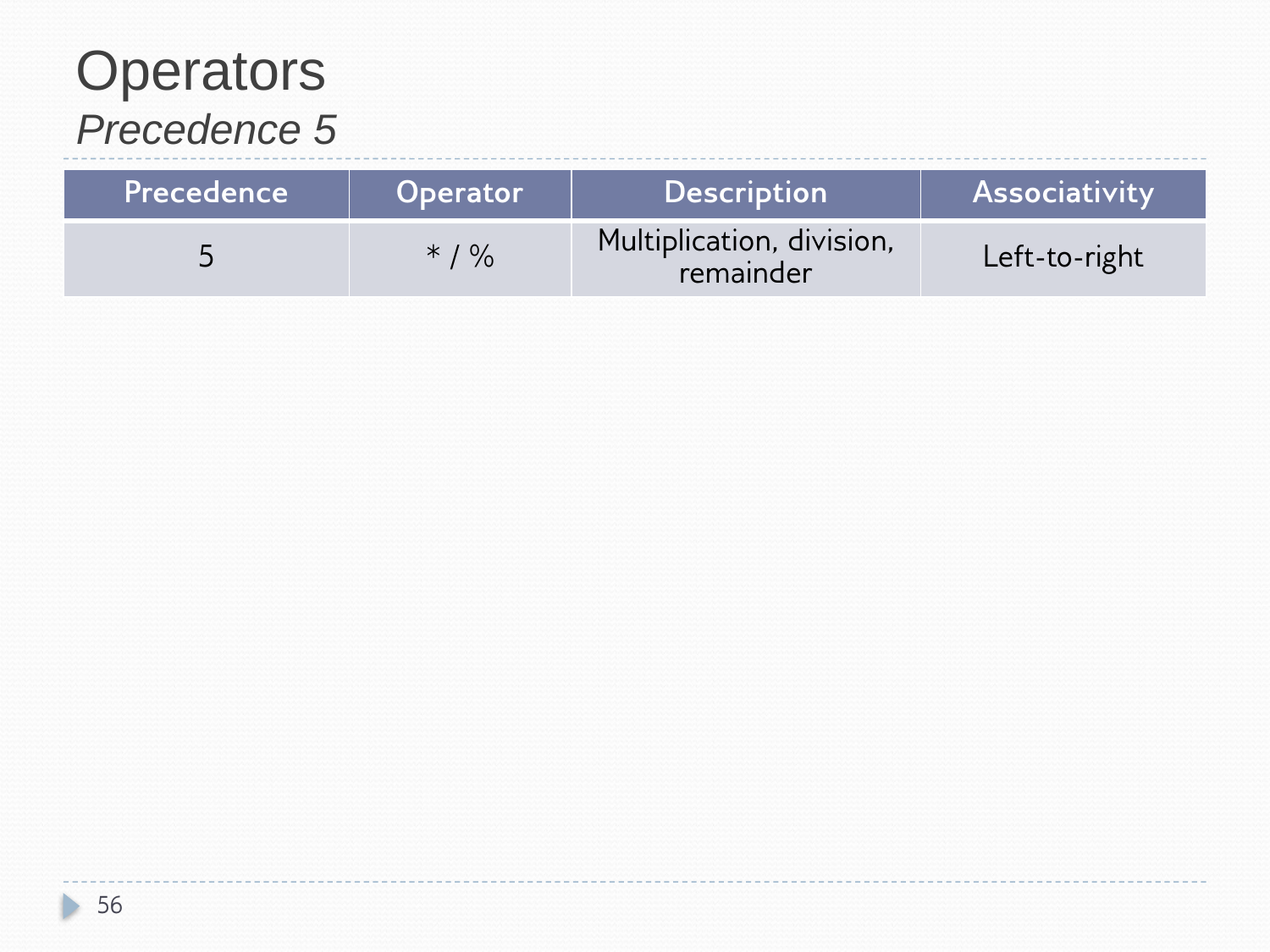

# Operators Precedence 5
| Precedence | Operator | Description | Associativity |
| --- | --- | --- | --- |
| 5 | \* / % | Multiplication, division, remainder | Left-to-right |
56